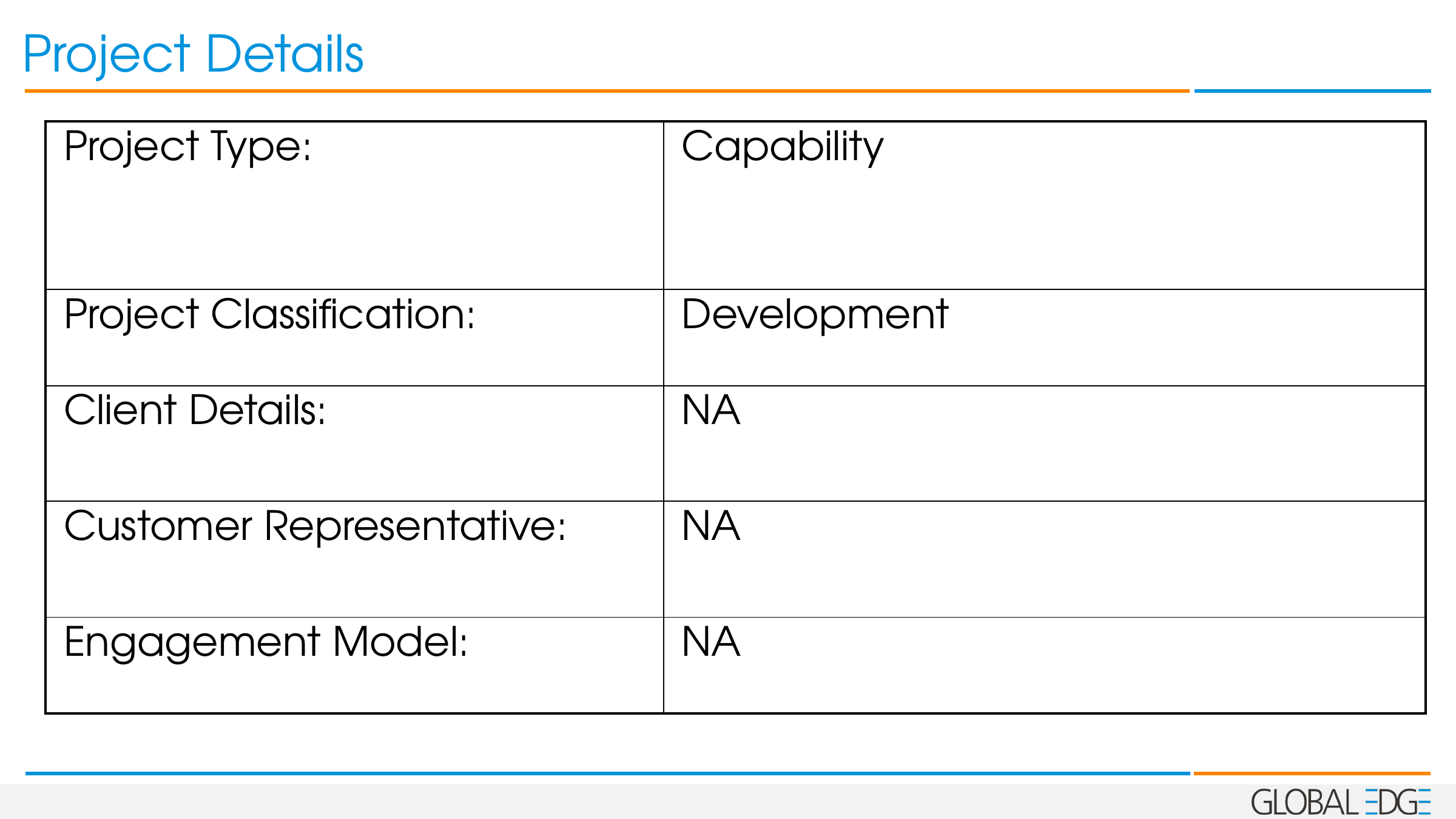

# Project Details
| Project Type: | Capability |
| --- | --- |
| Project Classification: | Development |
| Client Details: | NA |
| Customer Representative: | NA |
| Engagement Model: | NA |